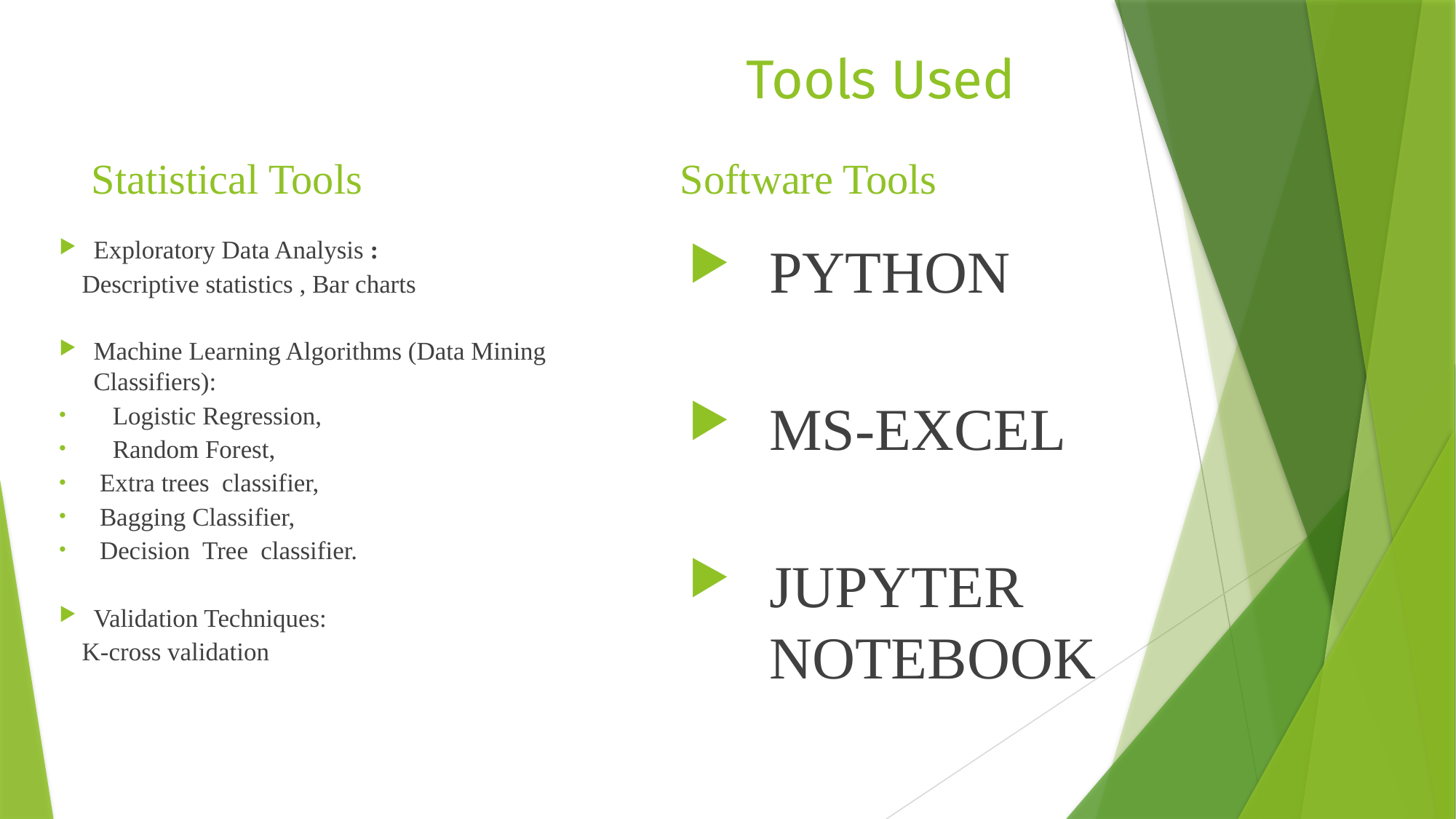

# Tools Used
Statistical Tools
Software Tools
Exploratory Data Analysis :
	Descriptive statistics , Bar charts

Machine Learning Algorithms (Data Mining Classifiers):
   Logistic Regression,
   Random Forest,
	 Extra trees  classifier,
	 Bagging Classifier,
	 Decision  Tree  classifier.

Validation Techniques:
	K-cross validation

PYTHON

MS-EXCEL

JUPYTER NOTEBOOK